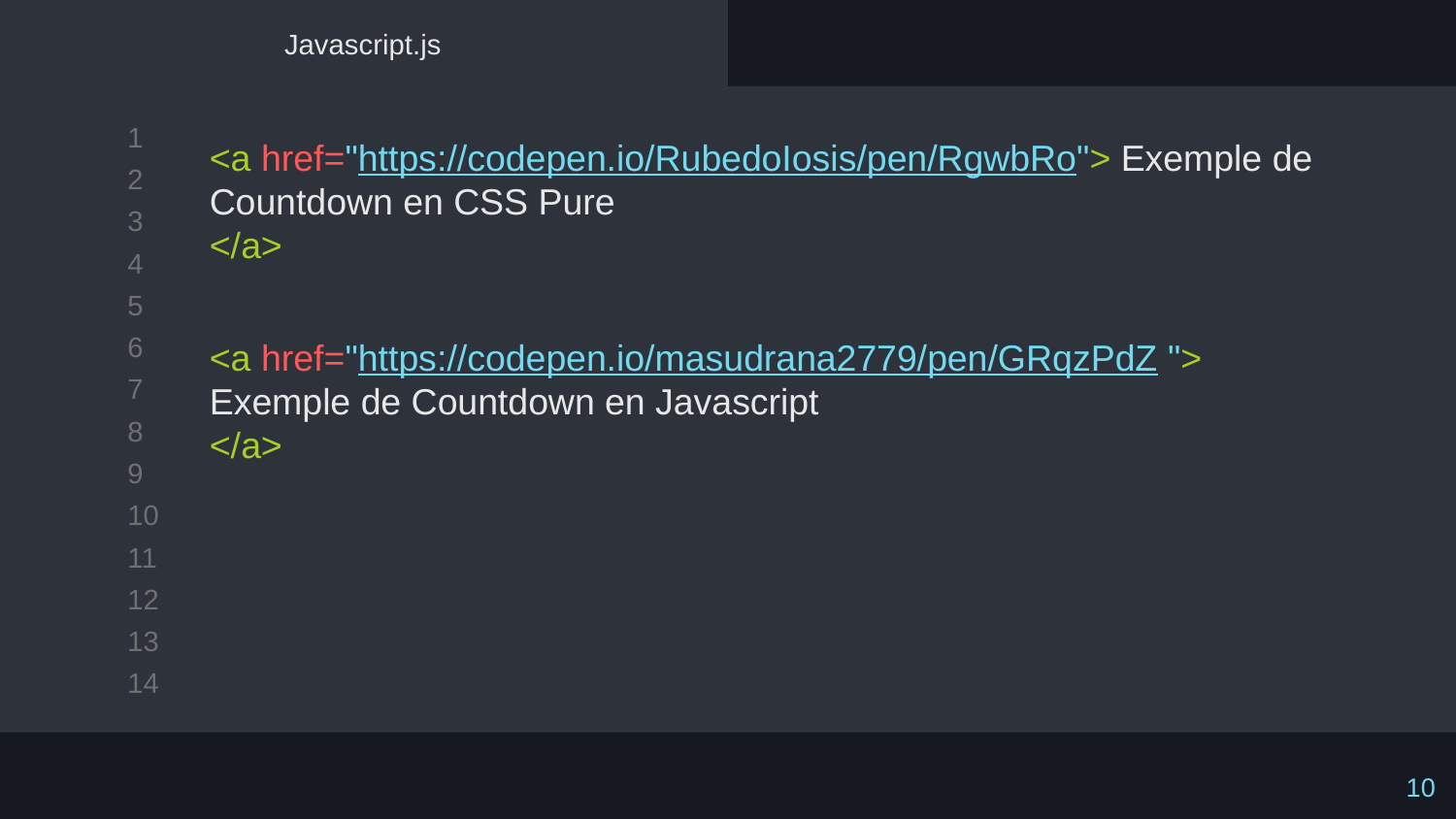

Javascript.js
# <a href="https://codepen.io/RubedoIosis/pen/RgwbRo"> Exemple de Countdown en CSS Pure
</a>

<a href="https://codepen.io/masudrana2779/pen/GRqzPdZ "> Exemple de Countdown en Javascript
</a>

10